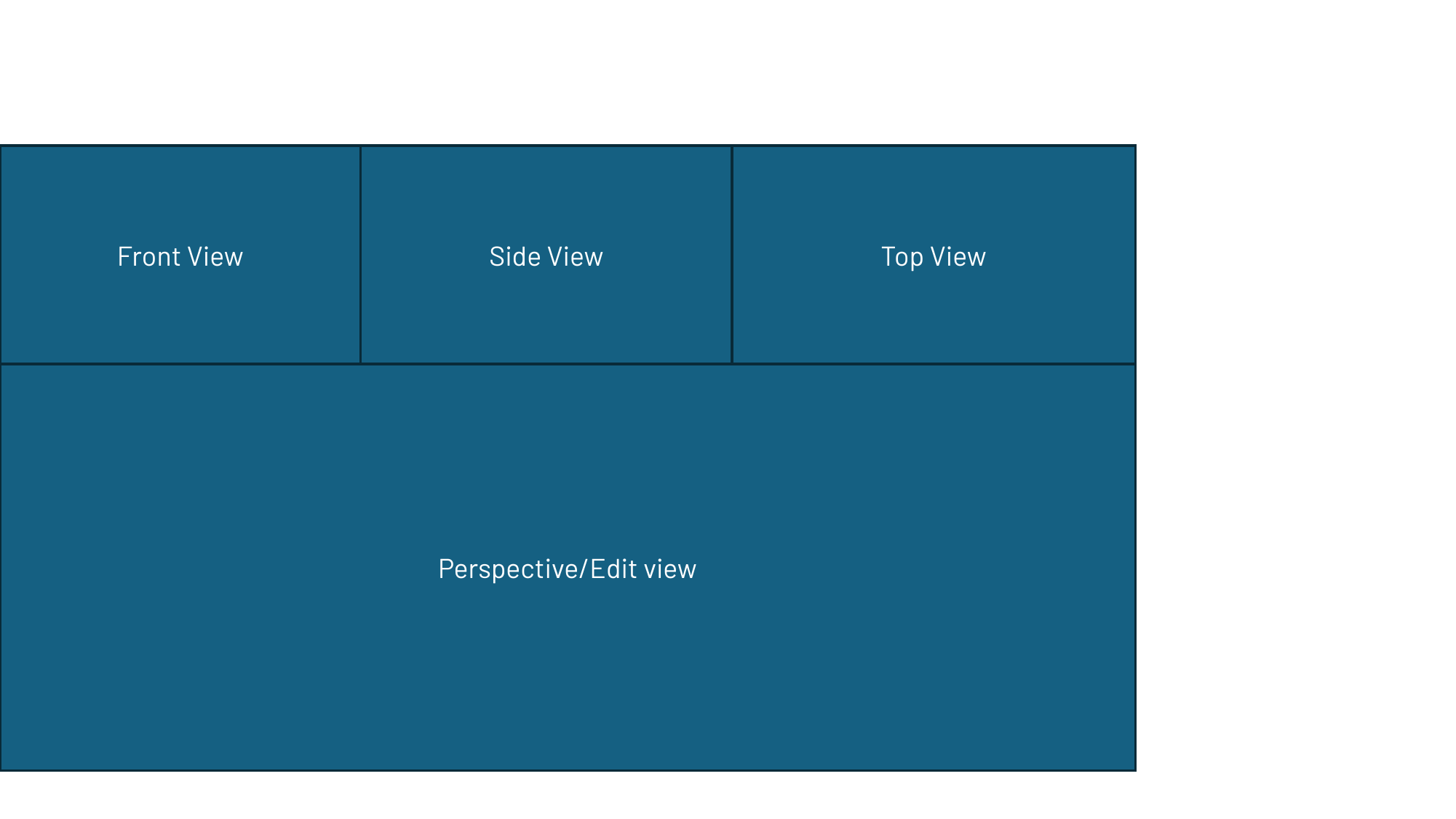

Front View
Side View
Top View
Perspective/Edit view